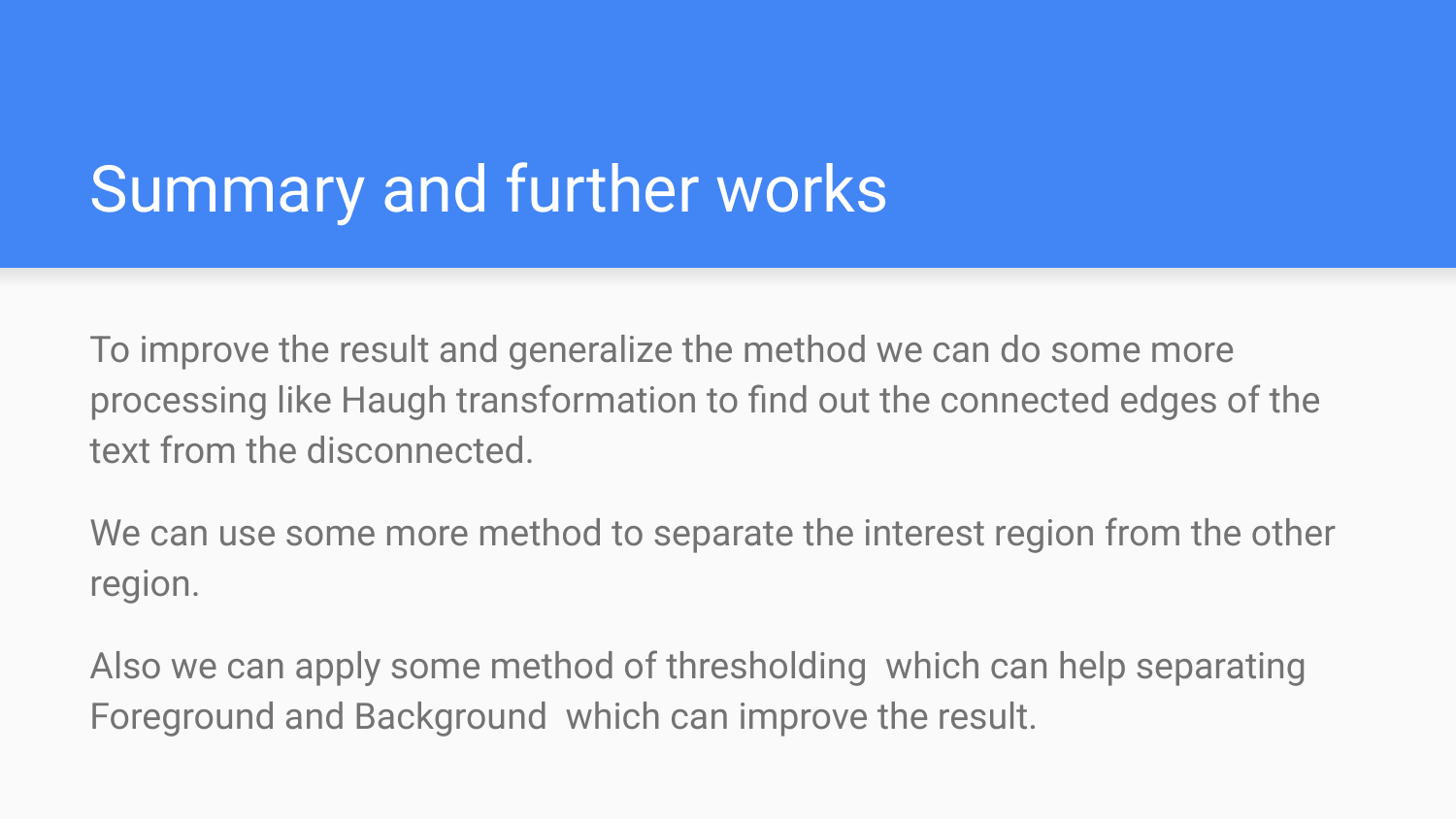

# Summary and further works
To improve the result and generalize the method we can do some more processing like Haugh transformation to find out the connected edges of the text from the disconnected.
We can use some more method to separate the interest region from the other region.
Also we can apply some method of thresholding  which can help separating Foreground and Background  which can improve the result.